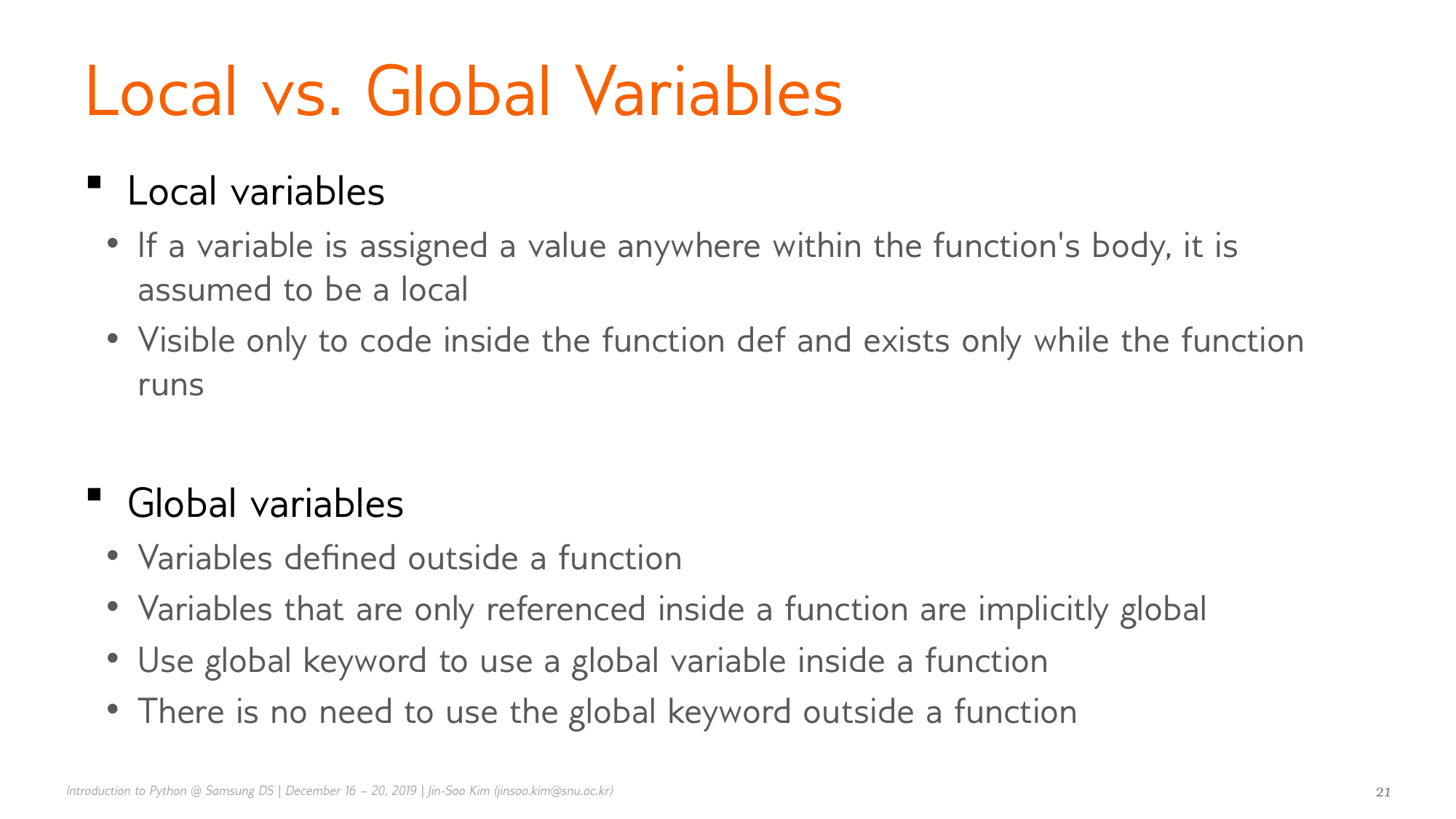

# Local vs. Global Variables
Local variables
If a variable is assigned a value anywhere within the function's body, it is assumed to be a local
Visible only to code inside the function def and exists only while the function runs

Global variables
Variables defined outside a function
Variables that are only referenced inside a function are implicitly global
Use global keyword to use a global variable inside a function
There is no need to use the global keyword outside a function